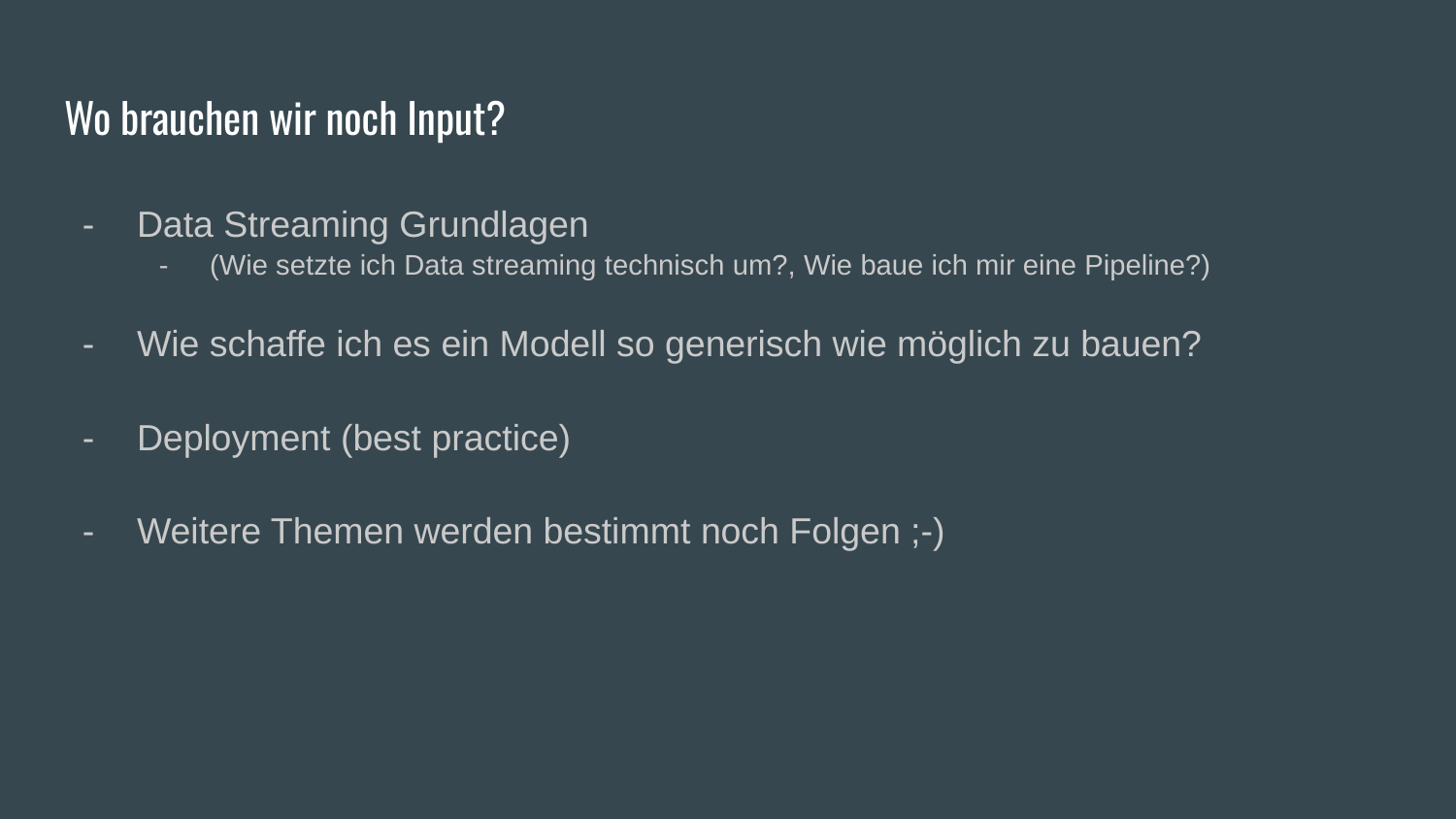

# Wo brauchen wir noch Input?
Data Streaming Grundlagen
(Wie setzte ich Data streaming technisch um?, Wie baue ich mir eine Pipeline?)
Wie schaffe ich es ein Modell so generisch wie möglich zu bauen?
Deployment (best practice)
Weitere Themen werden bestimmt noch Folgen ;-)